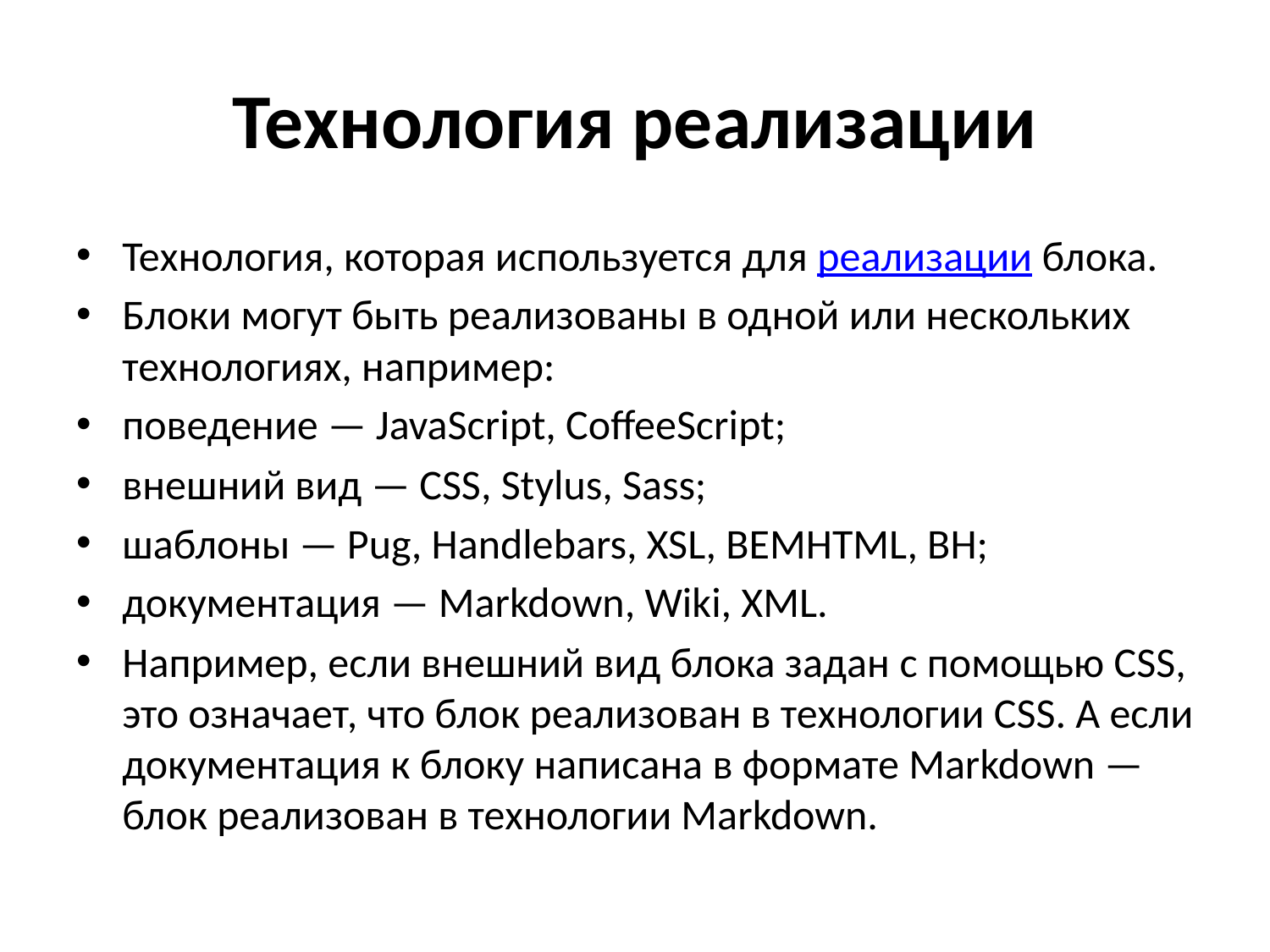

# Технология реализации
Технология, которая используется для реализации блока.
Блоки могут быть реализованы в одной или нескольких технологиях, например:
поведение — JavaScript, CoffeeScript;
внешний вид — CSS, Stylus, Sass;
шаблоны — Pug, Handlebars, XSL, BEMHTML, BH;
документация — Markdown, Wiki, XML.
Например, если внешний вид блока задан с помощью CSS, это означает, что блок реализован в технологии CSS. А если документация к блоку написана в формате Markdown — блок реализован в технологии Markdown.